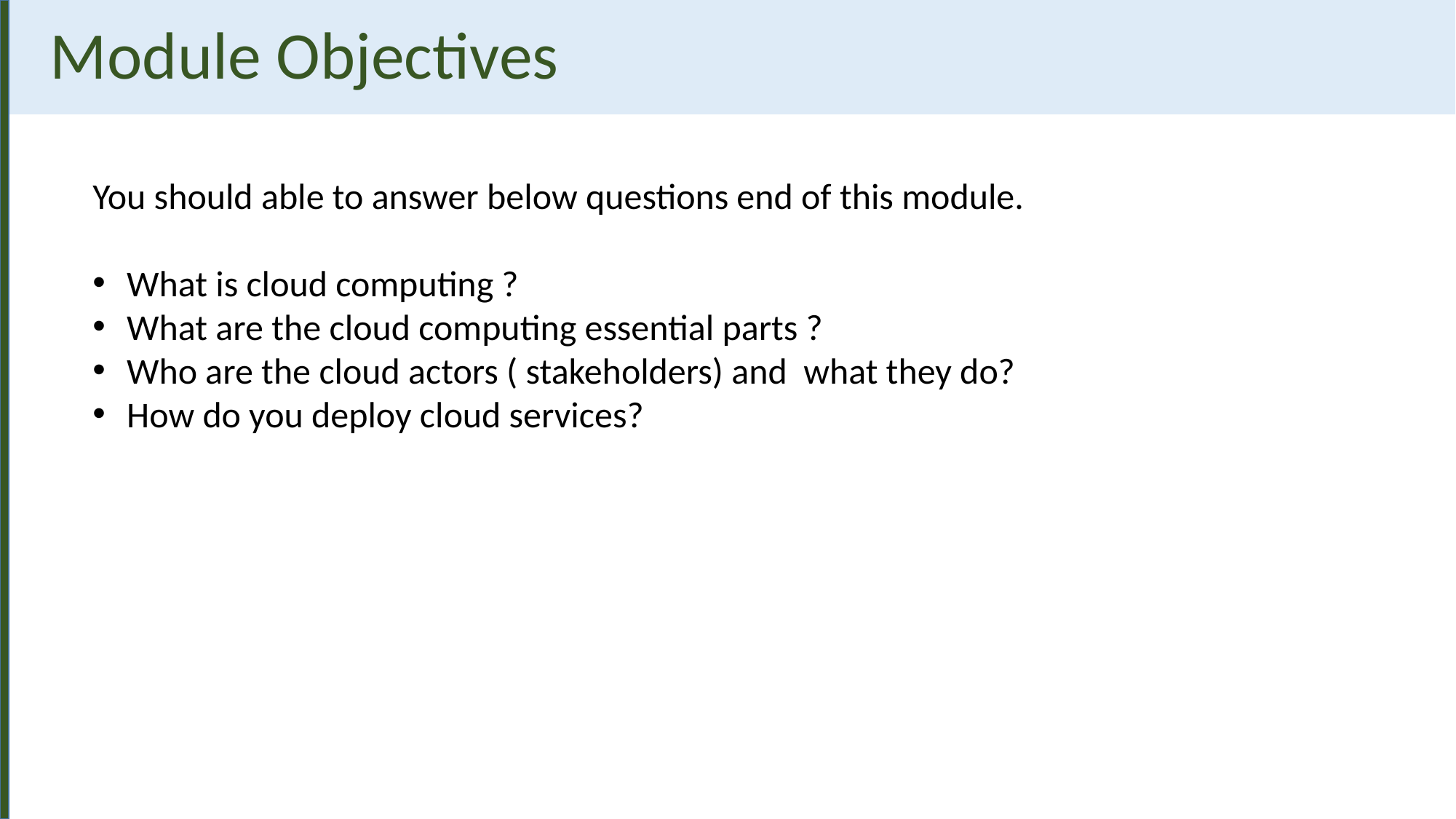

Module Objectives
You should able to answer below questions end of this module.

What is cloud computing ?
What are the cloud computing essential parts ?
Who are the cloud actors ( stakeholders) and  what they do?
How do you deploy cloud services?